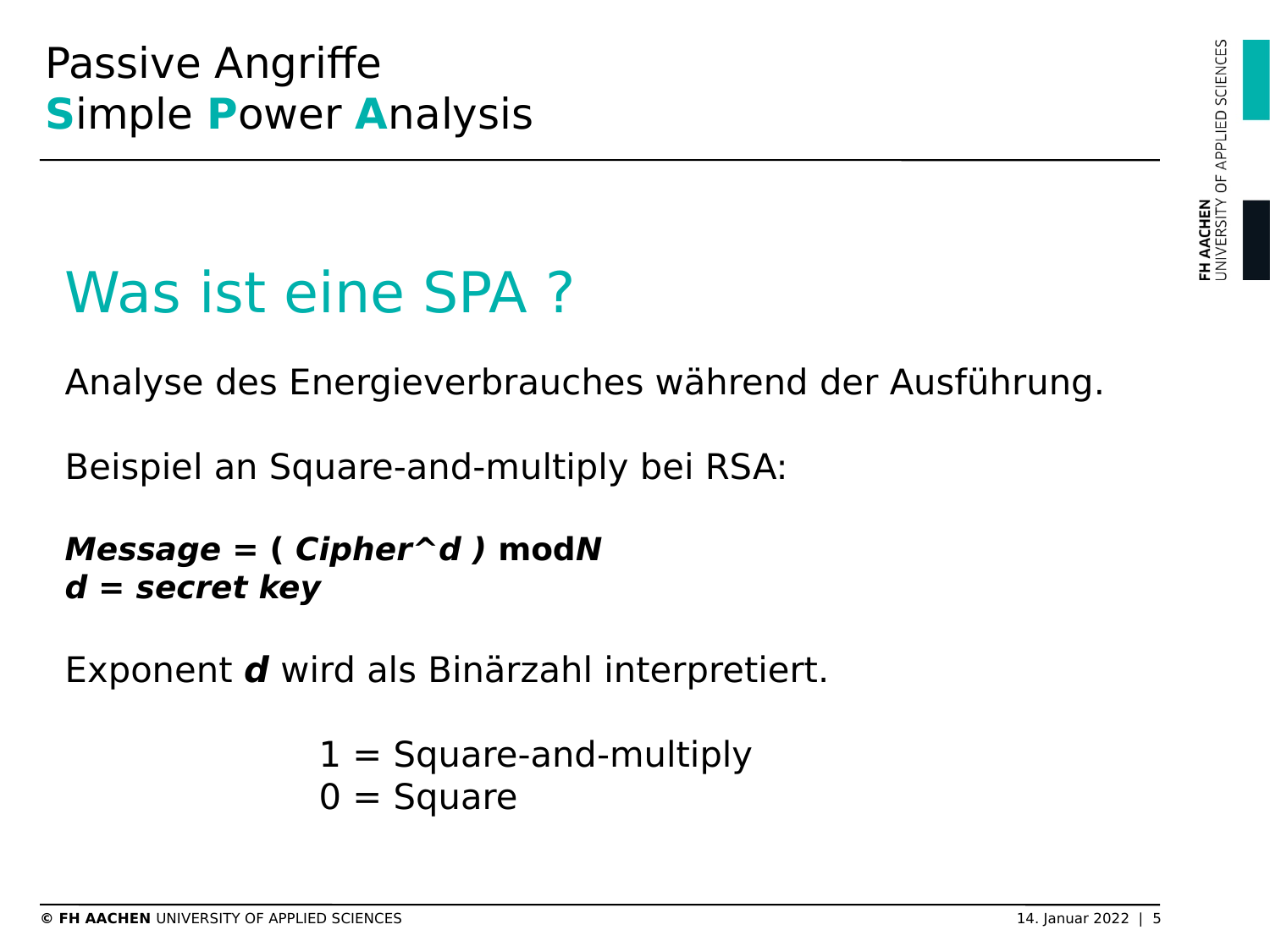

# Passive Angriffe Simple Power Analysis
Was ist eine SPA ?

Analyse des Energieverbrauches während der Ausführung.

Beispiel an Square-and-multiply bei RSA:

Message = ( Cipher^d ) modN
d = secret key

Exponent d wird als Binärzahl interpretiert.

		1 = Square-and-multiply
		0 = Square